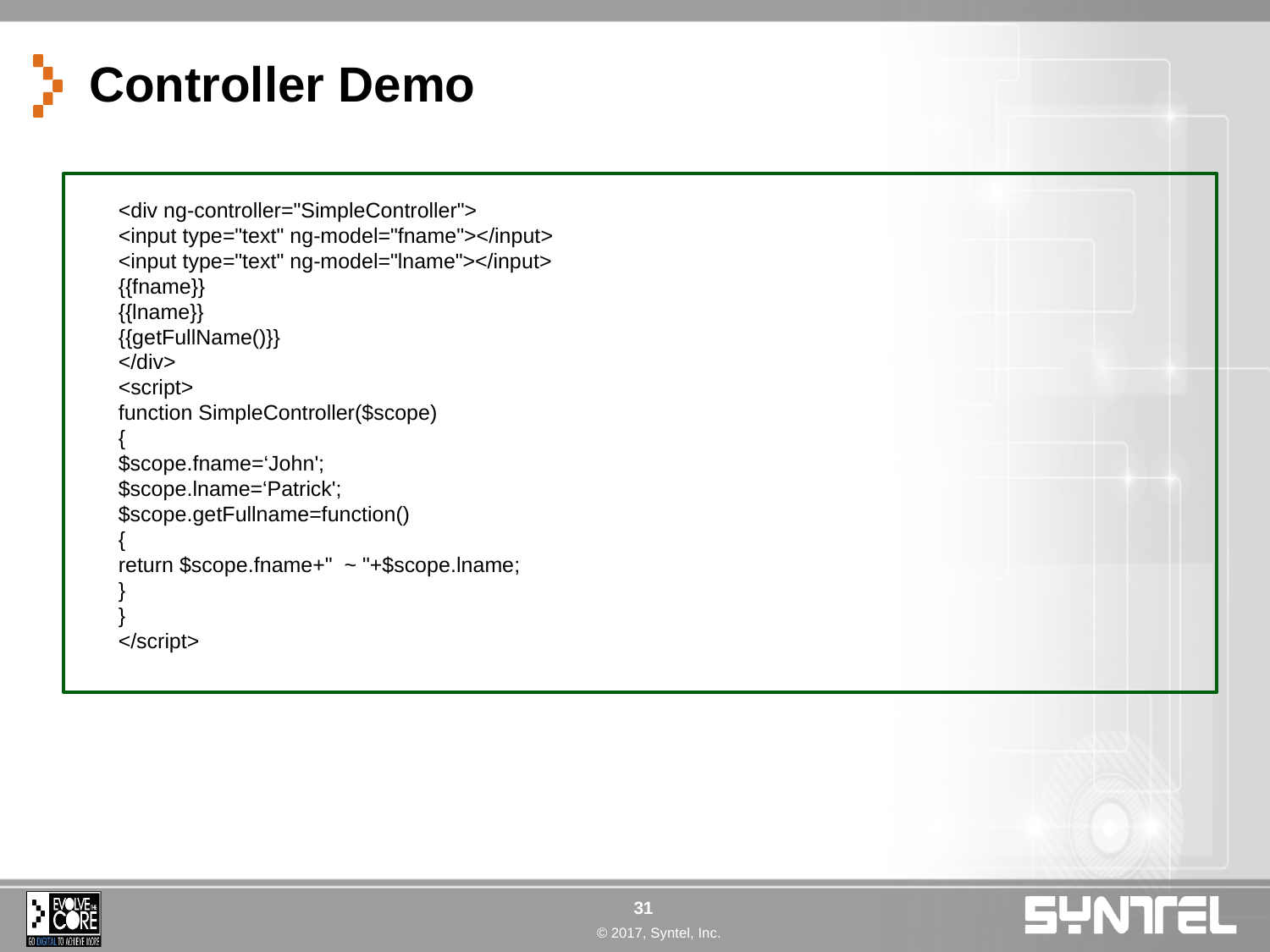

# Controller Demo

<div ng-controller="SimpleController">
<input type="text" ng-model="fname"></input>
<input type="text" ng-model="lname"></input>
{{fname}}
{{lname}}
{{getFullName()}}
</div>
<script>
function SimpleController($scope)
{
$scope.fname=‘John';
$scope.lname=‘Patrick';
$scope.getFullname=function()
{
return $scope.fname+"  ~ "+$scope.lname;
}
}
</script>